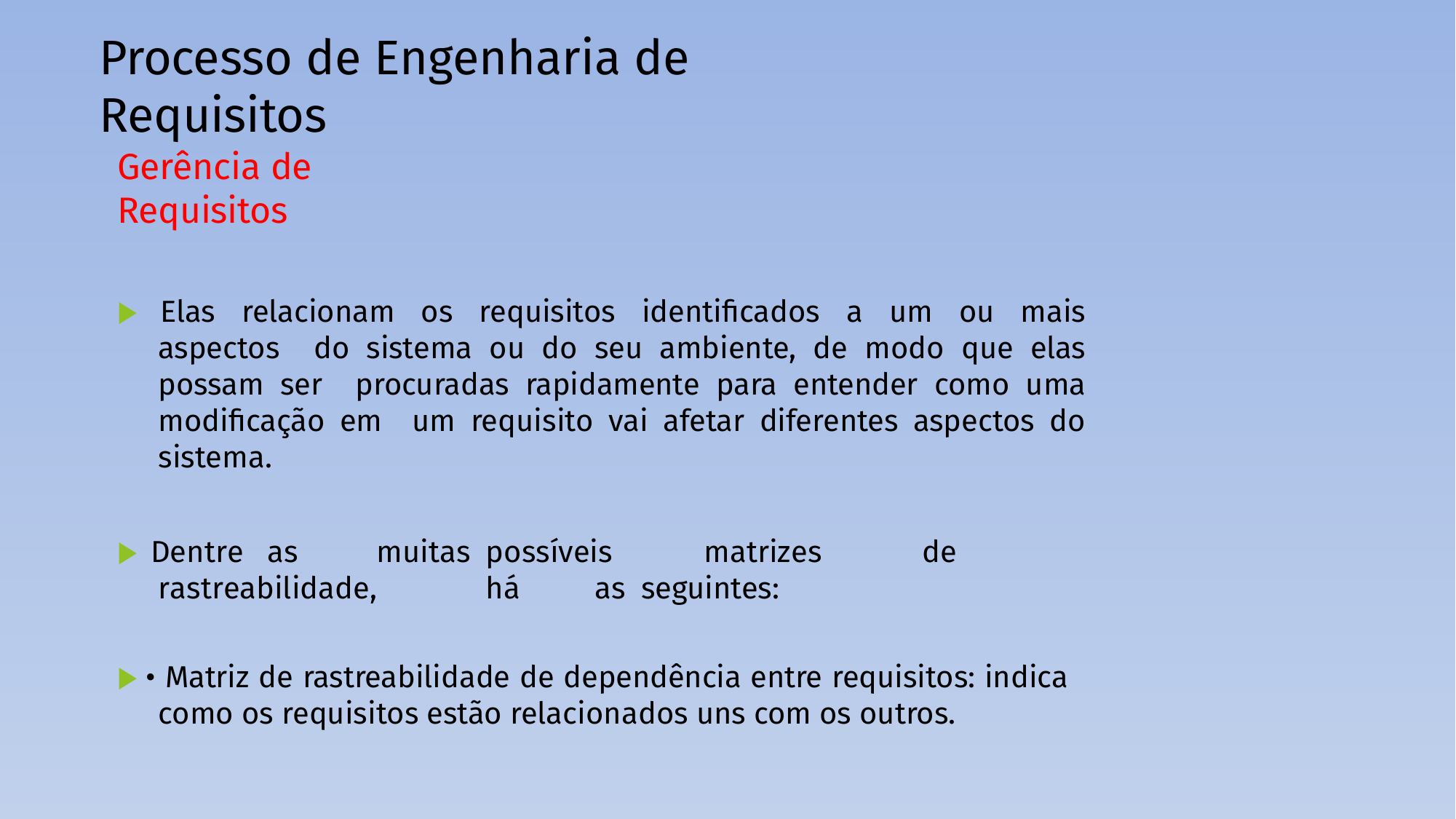

# Processo de Engenharia de Requisitos
Gerência de Requisitos
▶ Elas relacionam os requisitos identificados a um ou mais aspectos  do sistema ou do seu ambiente, de modo que elas possam ser  procuradas rapidamente para entender como uma modificação em  um requisito vai afetar diferentes aspectos do sistema.
▶ Dentre	as	muitas	possíveis	matrizes	de	rastreabilidade,	há	as  seguintes:

▶ • Matriz de rastreabilidade de dependência entre requisitos: indica  como os requisitos estão relacionados uns com os outros.